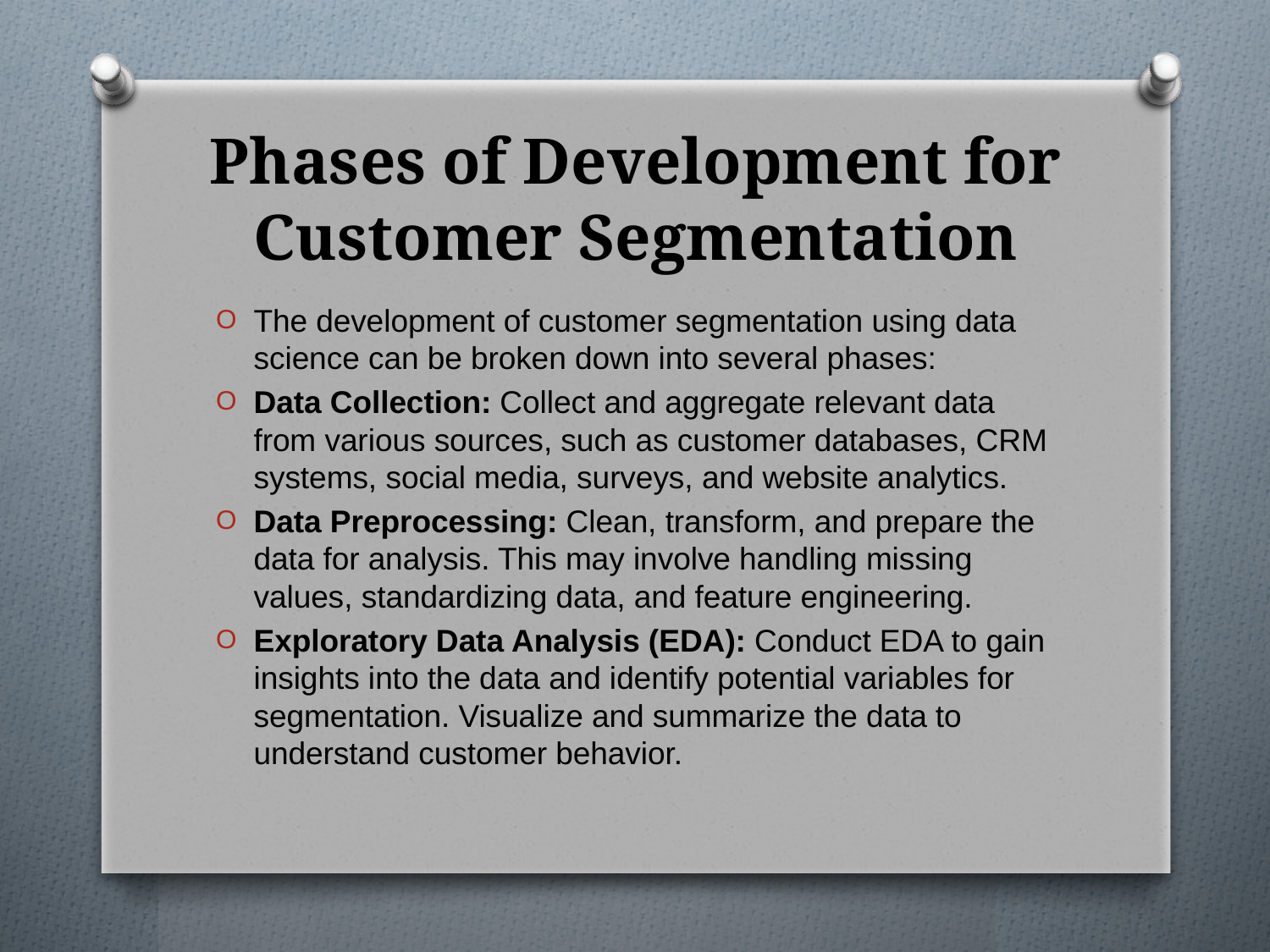

# Phases of Development for Customer Segmentation
The development of customer segmentation using data science can be broken down into several phases:
Data Collection: Collect and aggregate relevant data from various sources, such as customer databases, CRM systems, social media, surveys, and website analytics.
Data Preprocessing: Clean, transform, and prepare the data for analysis. This may involve handling missing values, standardizing data, and feature engineering.
Exploratory Data Analysis (EDA): Conduct EDA to gain insights into the data and identify potential variables for segmentation. Visualize and summarize the data to understand customer behavior.